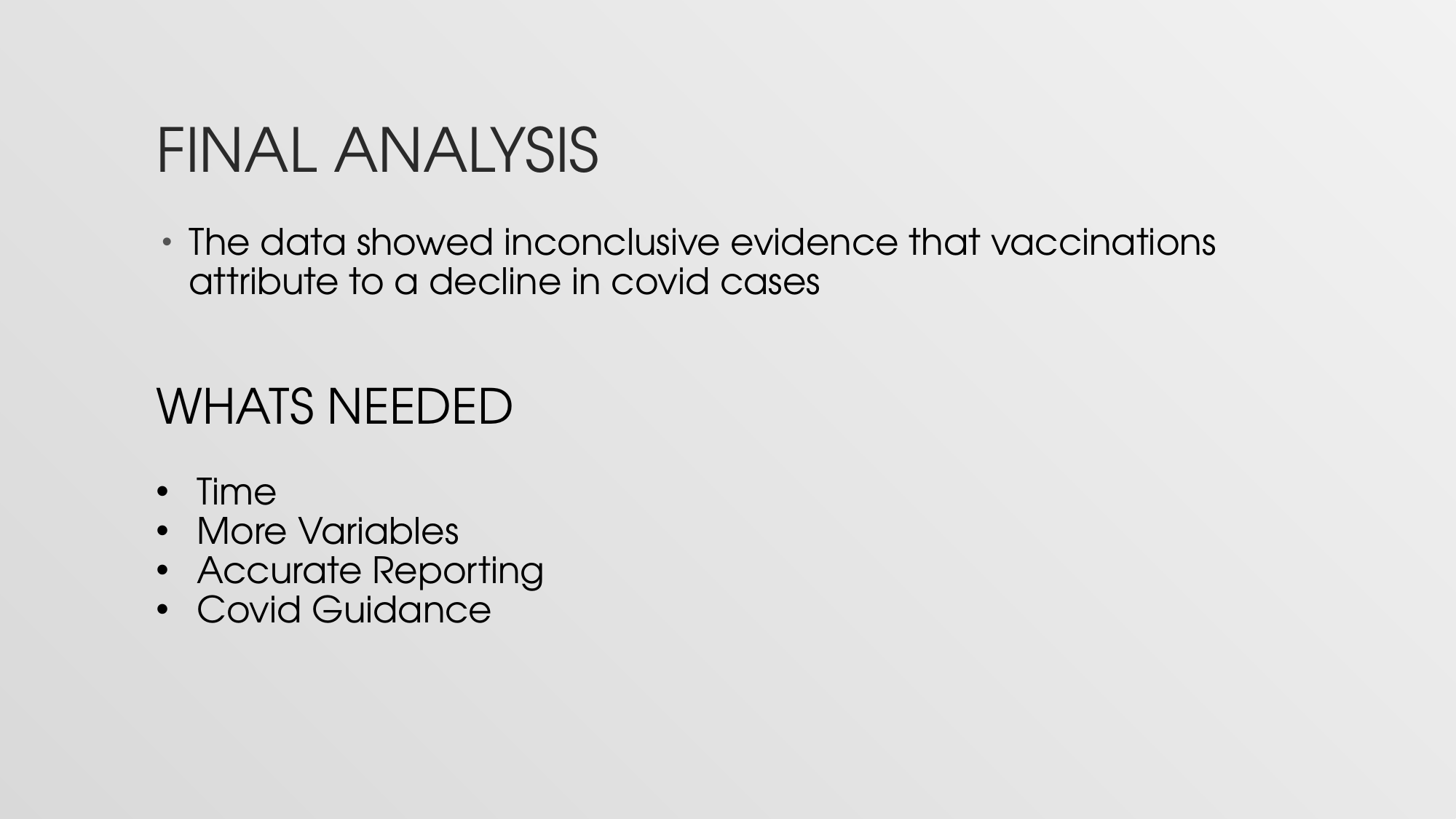

# Final analysis
The data showed inconclusive evidence that vaccinations attribute to a decline in covid cases

WHATS NEEDED

Time
More Variables
Accurate Reporting
Covid Guidance